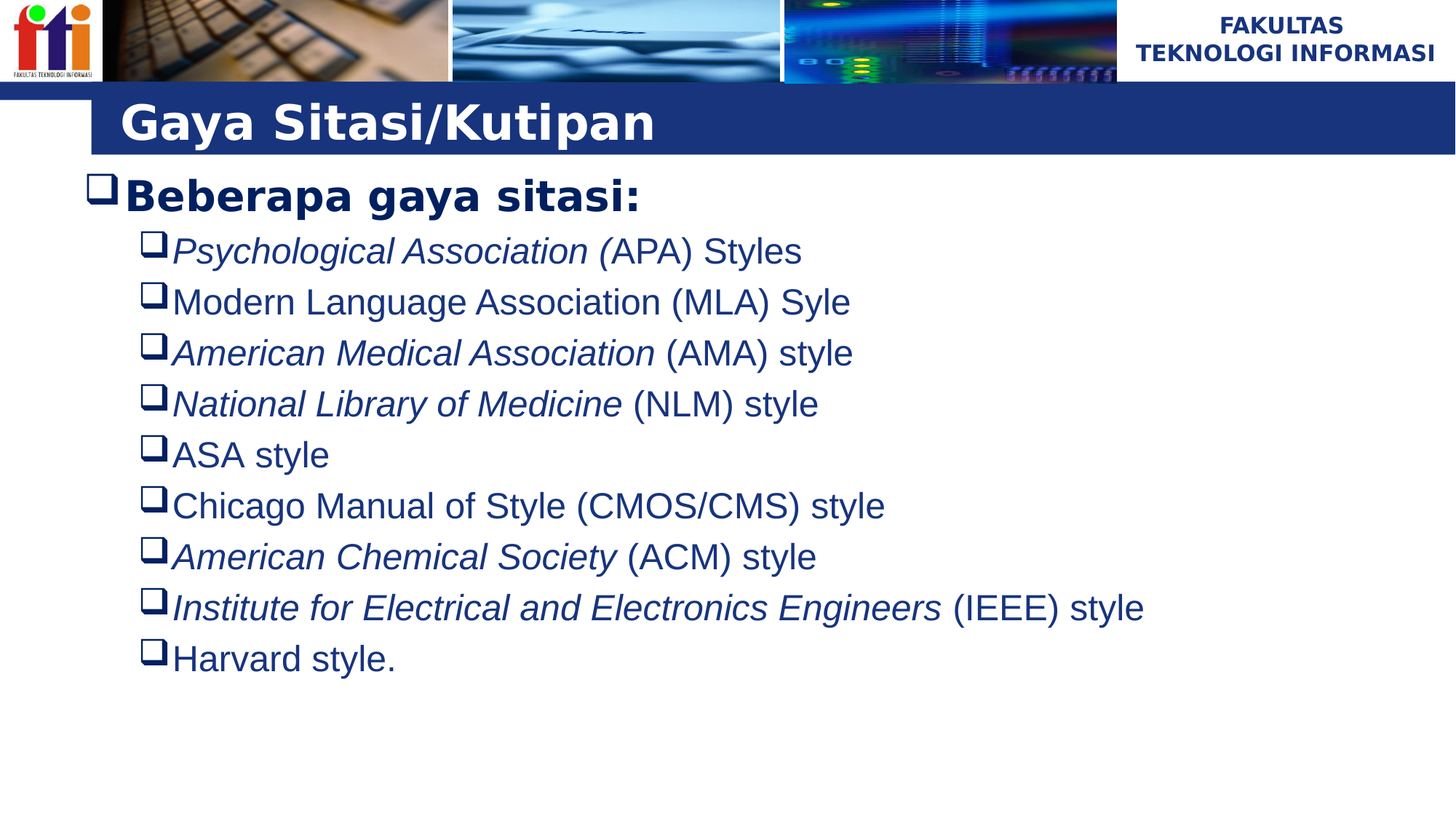

# Gaya Sitasi/Kutipan
Beberapa gaya sitasi:
Psychological Association (APA) Styles
Modern Language Association (MLA) Syle
American Medical Association (AMA) style
National Library of Medicine (NLM) style
ASA style
Chicago Manual of Style (CMOS/CMS) style
American Chemical Society (ACM) style
Institute for Electrical and Electronics Engineers (IEEE) style
Harvard style.